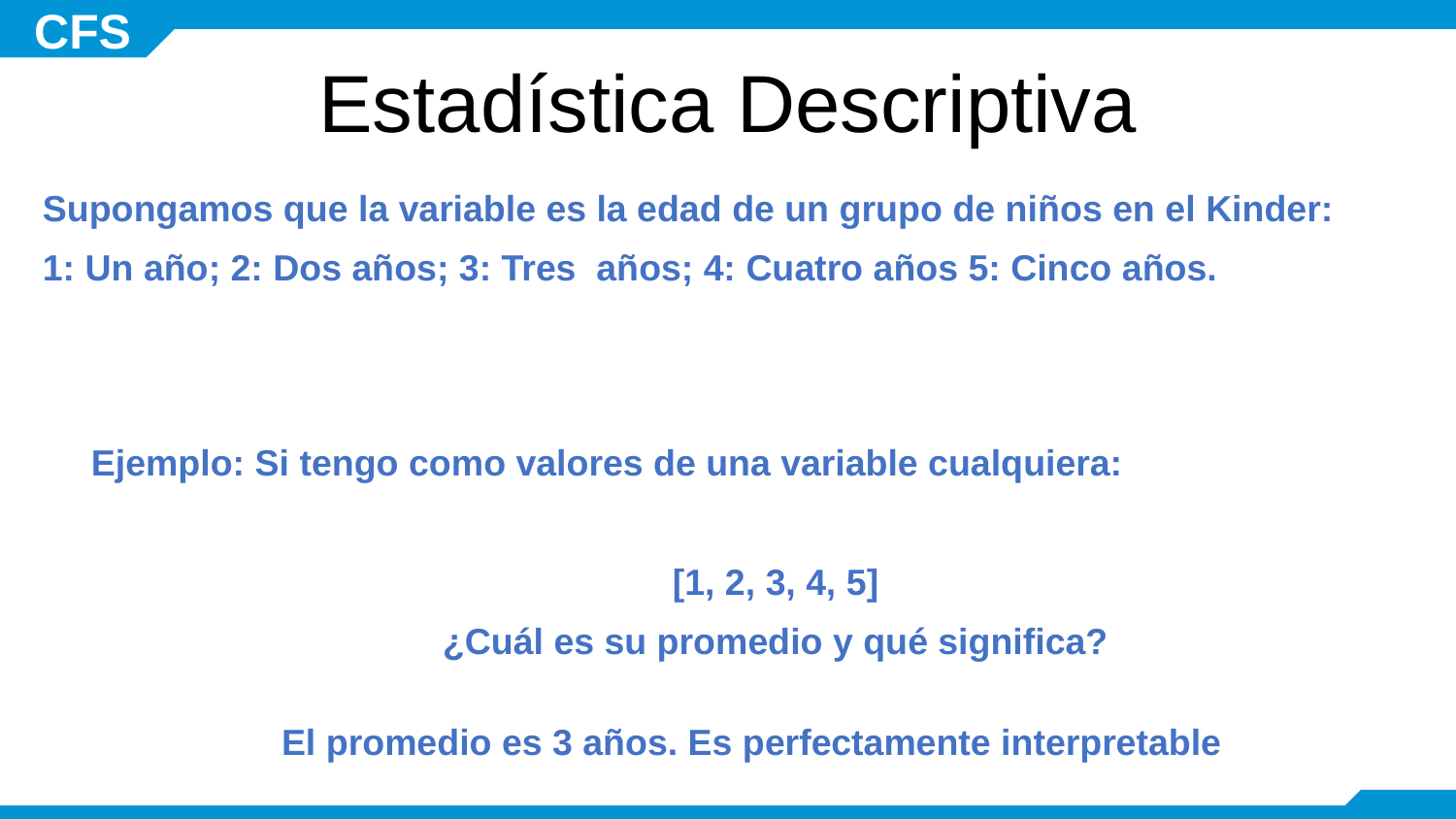

# Estadística Descriptiva
Supongamos que la variable es la edad de un grupo de niños en el Kinder:
1: Un año; 2: Dos años; 3: Tres  años; 4: Cuatro años 5: Cinco años.

Ejemplo: Si tengo como valores de una variable cualquiera:

[1, 2, 3, 4, 5]
¿Cuál es su promedio y qué significa?

El promedio es 3 años. Es perfectamente interpretable